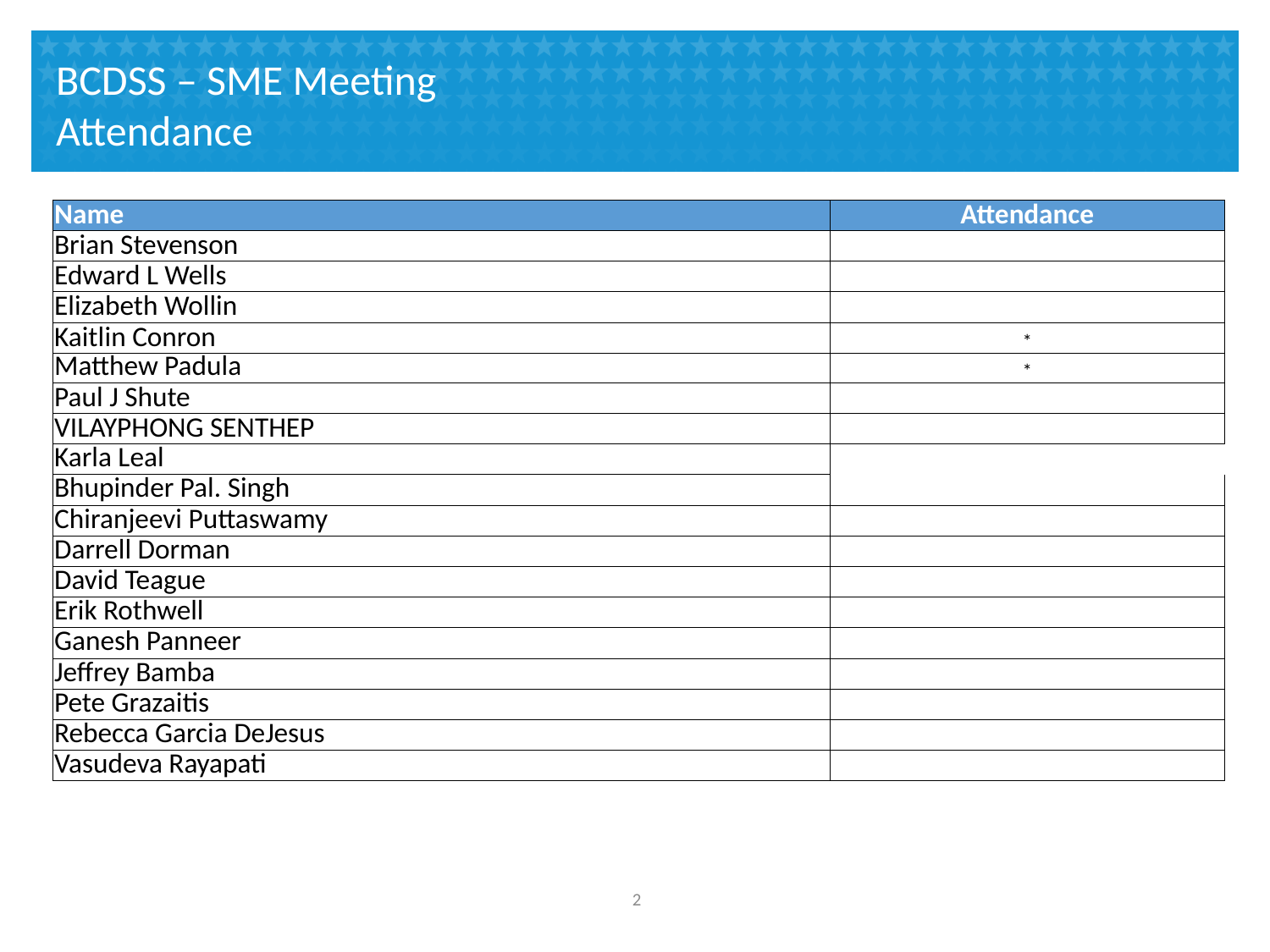

# BCDSS – SME Meeting Attendance
| Name | Attendance |
| --- | --- |
| Brian Stevenson |  |
| Edward L Wells |  |
| Elizabeth Wollin |  |
| Kaitlin Conron | \* |
| Matthew Padula | \* |
| Paul J Shute |  |
| VILAYPHONG SENTHEP |  |
| Karla Leal |  |
| Bhupinder Pal. Singh |  |
| Chiranjeevi Puttaswamy |  |
| Darrell Dorman |  |
| David Teague |  |
| Erik Rothwell |  |
| Ganesh Panneer |  |
| Jeffrey Bamba |  |
| Pete Grazaitis |  |
| Rebecca Garcia DeJesus |  |
| Vasudeva Rayapati |  |
2